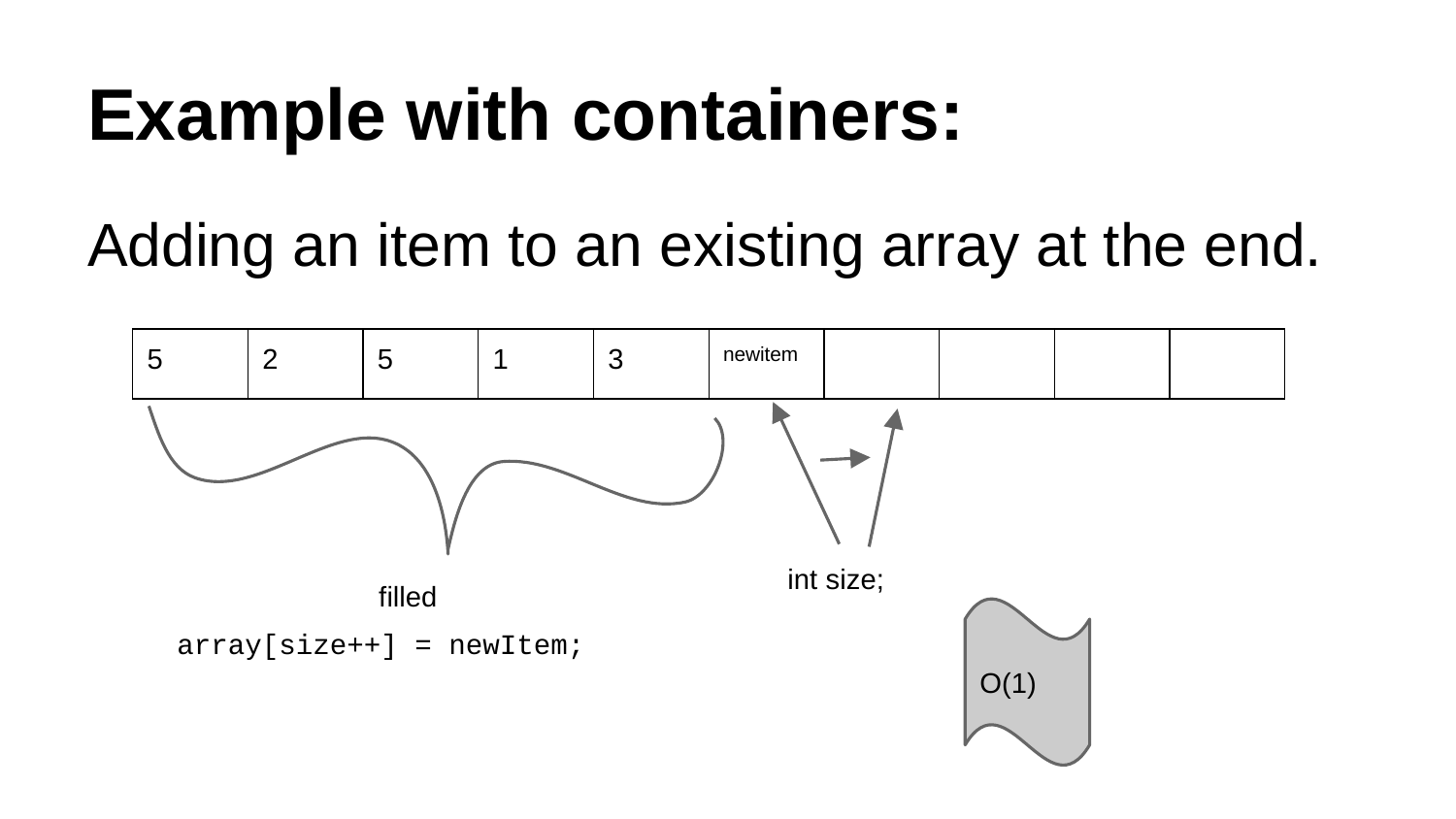

# Example with containers:
Adding an item to an existing array at the end.
| 5 | 2 | 5 | 1 | 3 | newitem |  |  |  |  |
| --- | --- | --- | --- | --- | --- | --- | --- | --- | --- |

int size;
filled
O(1)
array[size++] = newItem;